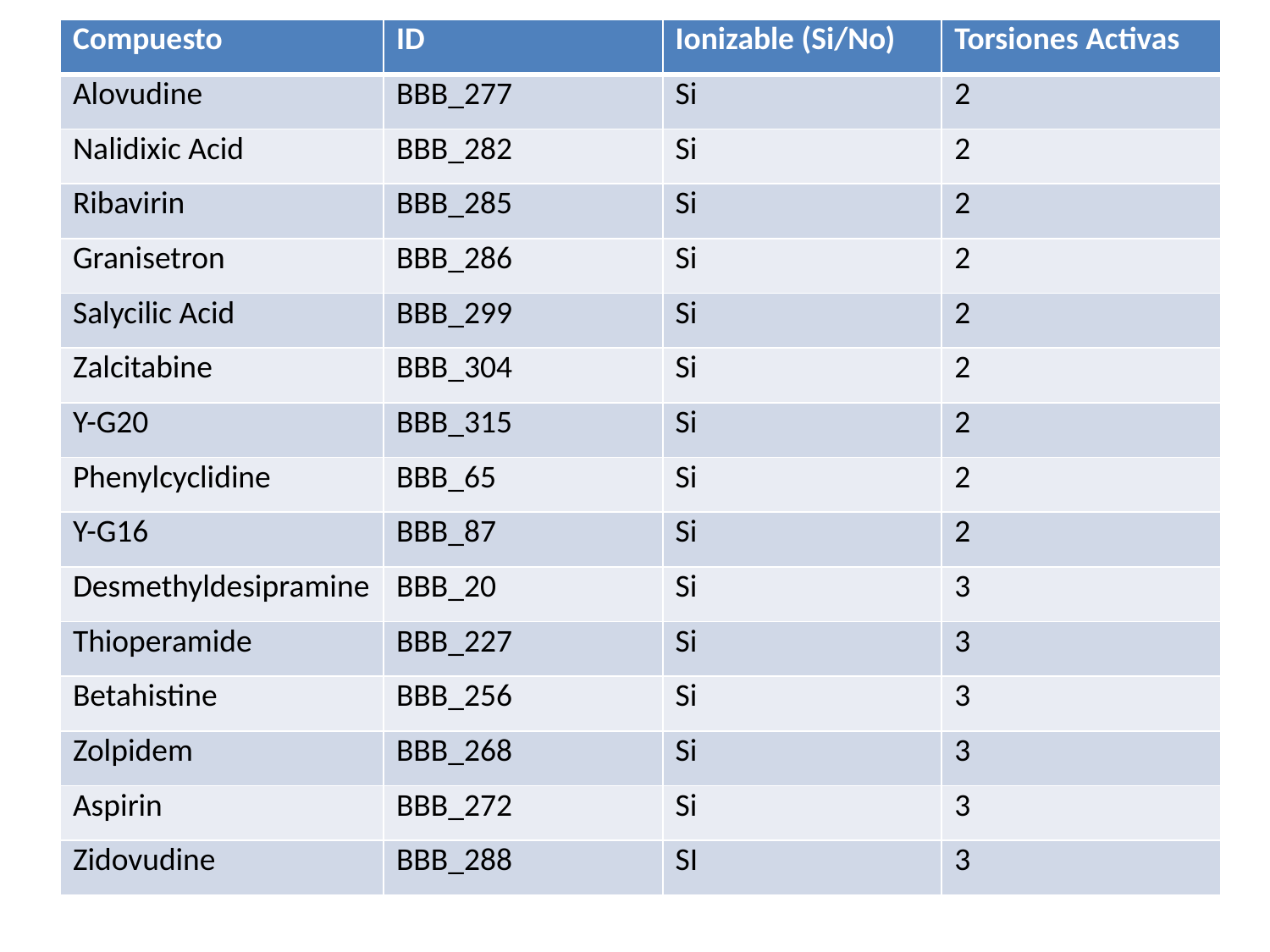

| Compuesto | ID | Ionizable (Si/No) | Torsiones Activas |
| --- | --- | --- | --- |
| Alovudine | BBB\_277 | Si | 2 |
| Nalidixic Acid | BBB\_282 | Si | 2 |
| Ribavirin | BBB\_285 | Si | 2 |
| Granisetron | BBB\_286 | Si | 2 |
| Salycilic Acid | BBB\_299 | Si | 2 |
| Zalcitabine | BBB\_304 | Si | 2 |
| Y-G20 | BBB\_315 | Si | 2 |
| Phenylcyclidine | BBB\_65 | Si | 2 |
| Y-G16 | BBB\_87 | Si | 2 |
| Desmethyldesipramine | BBB\_20 | Si | 3 |
| Thioperamide | BBB\_227 | Si | 3 |
| Betahistine | BBB\_256 | Si | 3 |
| Zolpidem | BBB\_268 | Si | 3 |
| Aspirin | BBB\_272 | Si | 3 |
| Zidovudine | BBB\_288 | SI | 3 |